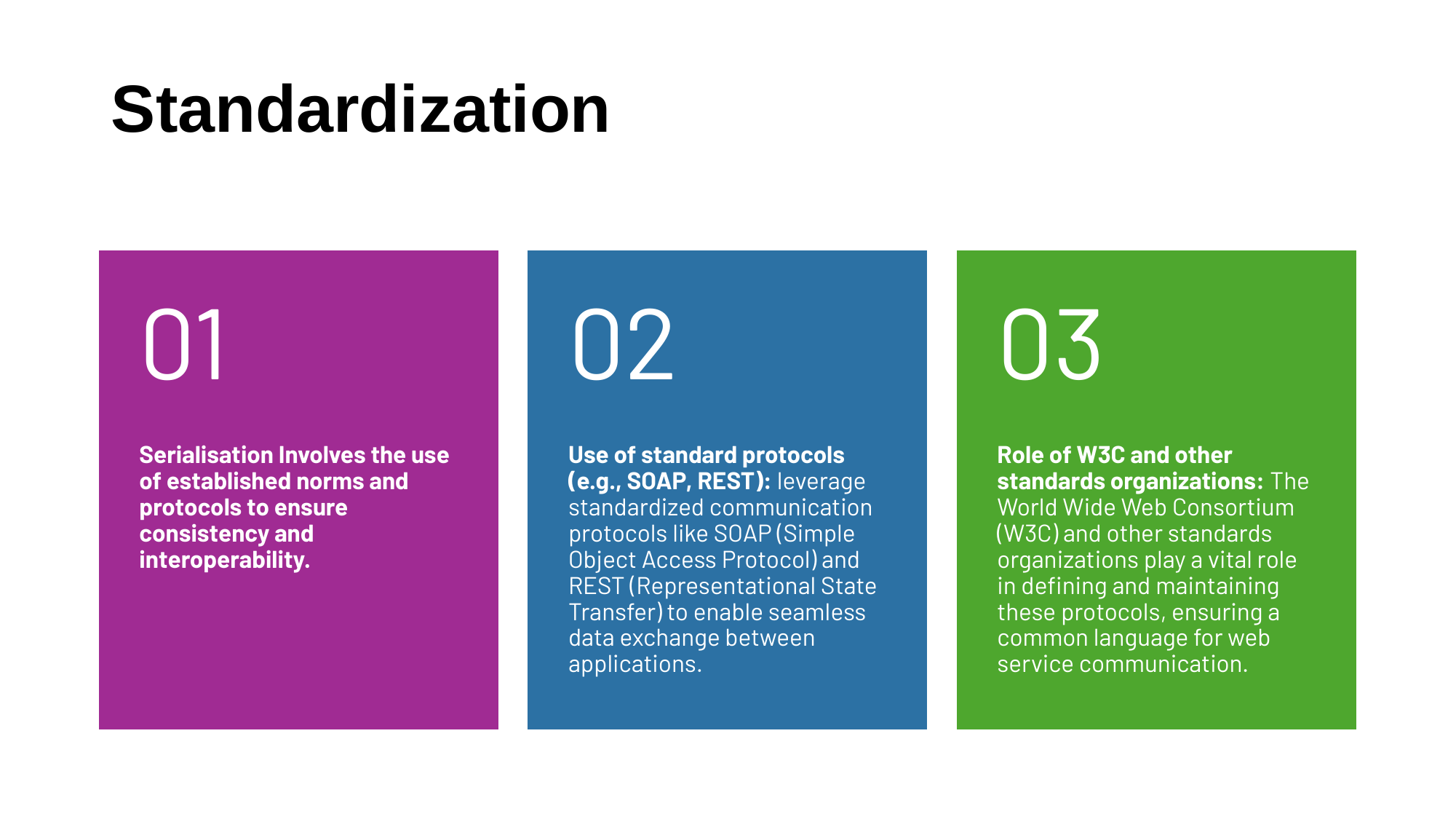

# Standardization
Serialisation Involves the use of established norms and protocols to ensure consistency and interoperability.
01
Use of standard protocols (e.g., SOAP, REST): leverage standardized communication protocols like SOAP (Simple Object Access Protocol) and REST (Representational State Transfer) to enable seamless data exchange between applications.
02
Role of W3C and other standards organizations: The World Wide Web Consortium (W3C) and other standards organizations play a vital role in defining and maintaining these protocols, ensuring a common language for web service communication.
03